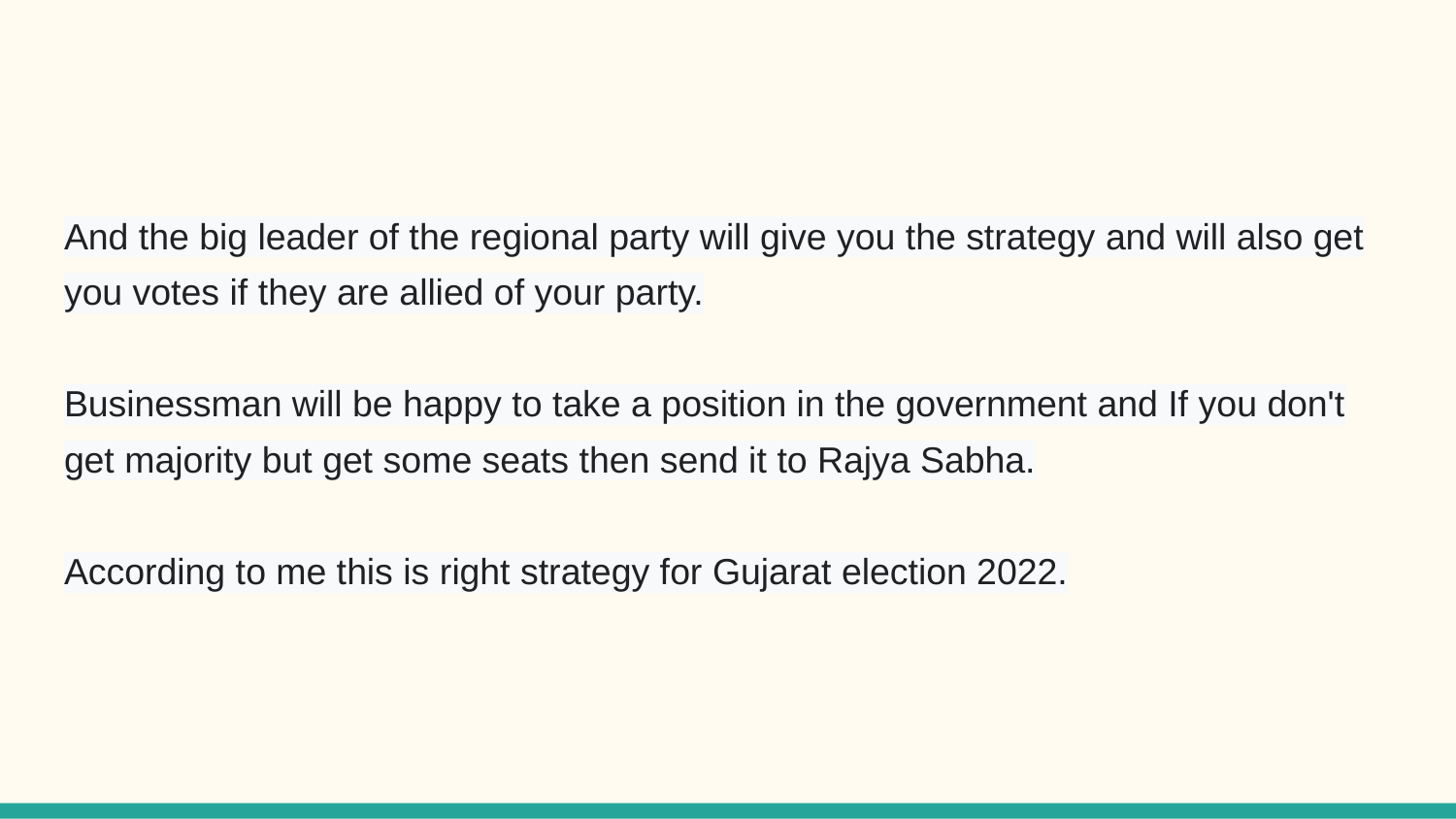

And the big leader of the regional party will give you the strategy and will also get you votes if they are allied of your party.

Businessman will be happy to take a position in the government and If you don't get majority but get some seats then send it to Rajya Sabha.

According to me this is right strategy for Gujarat election 2022.